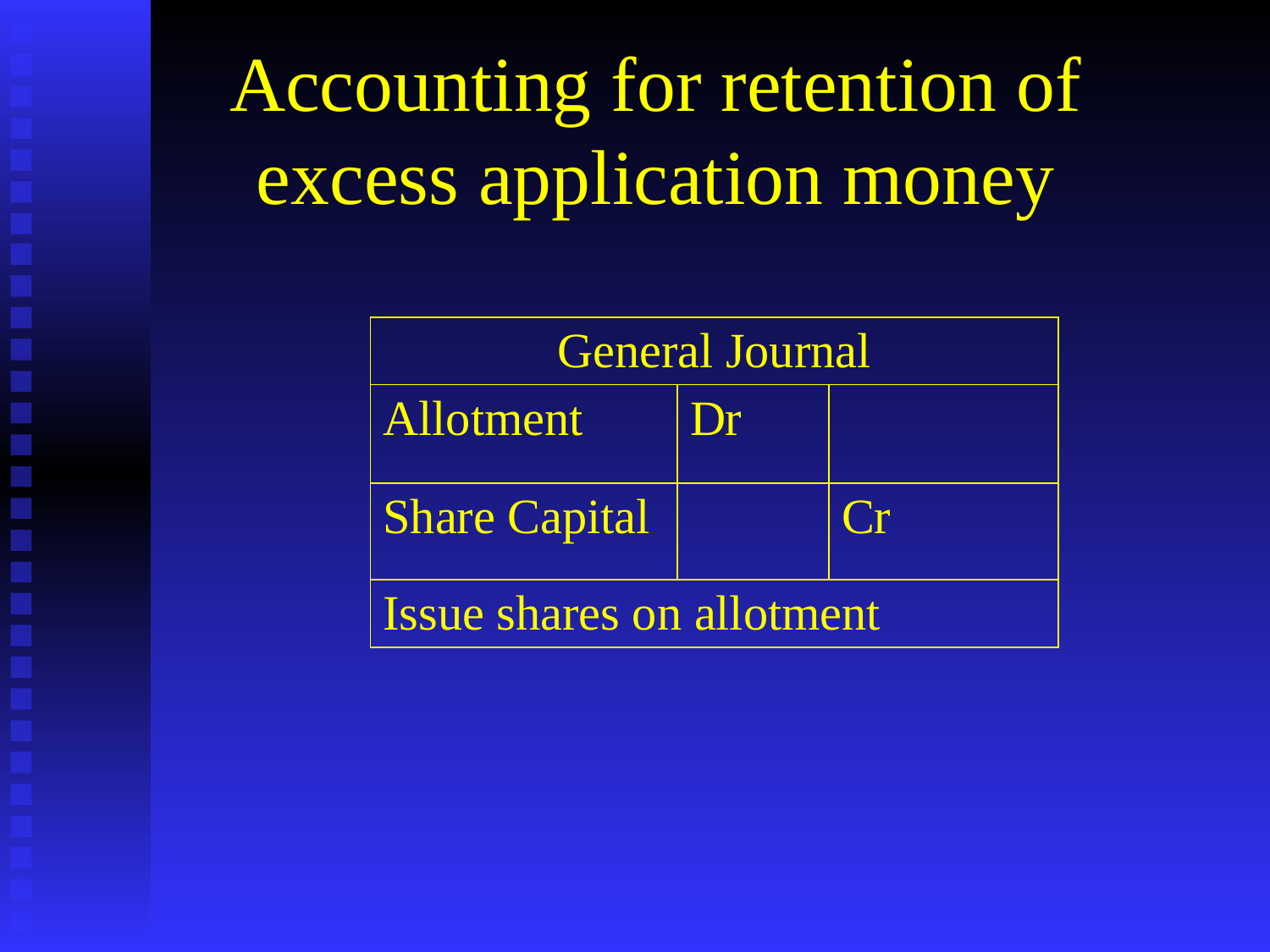

# Accounting for retention of excess application money
| General Journal |  |  |
| --- | --- | --- |
| Allotment | Dr |  |
| Share Capital |  | Cr |
| Issue shares on allotment |  |  |